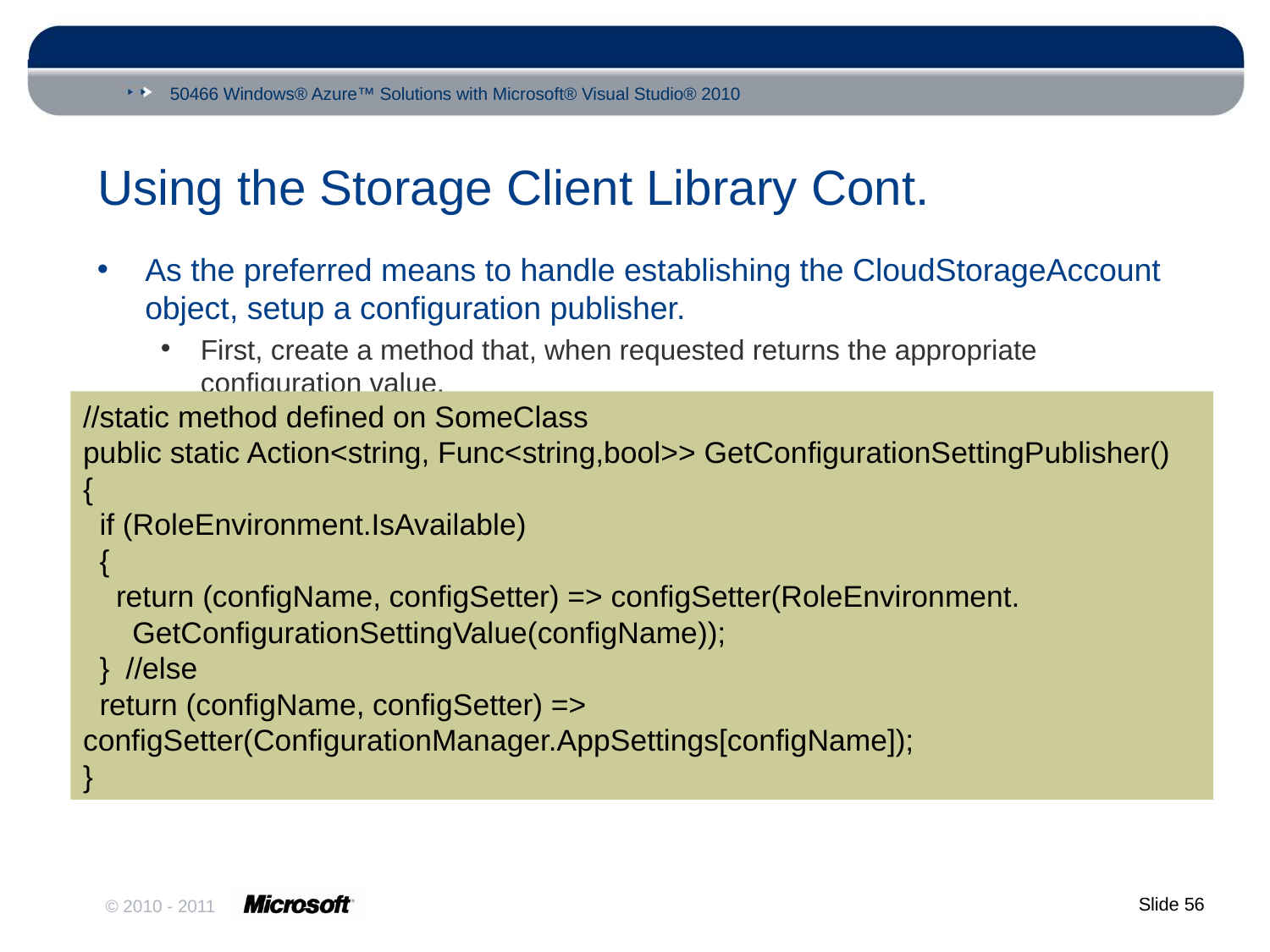

# Using the Storage Client Library Cont.
As the preferred means to handle establishing the CloudStorageAccount object, setup a configuration publisher.
First, create a method that, when requested returns the appropriate configuration value.

//static method defined on SomeClass
public static Action<string, Func<string,bool>> GetConfigurationSettingPublisher()
{
  if (RoleEnvironment.IsAvailable)
  {
    return (configName, configSetter) => configSetter(RoleEnvironment.
      GetConfigurationSettingValue(configName));
  }  //else
  return (configName, configSetter) =>
configSetter(ConfigurationManager.AppSettings[configName]);
}